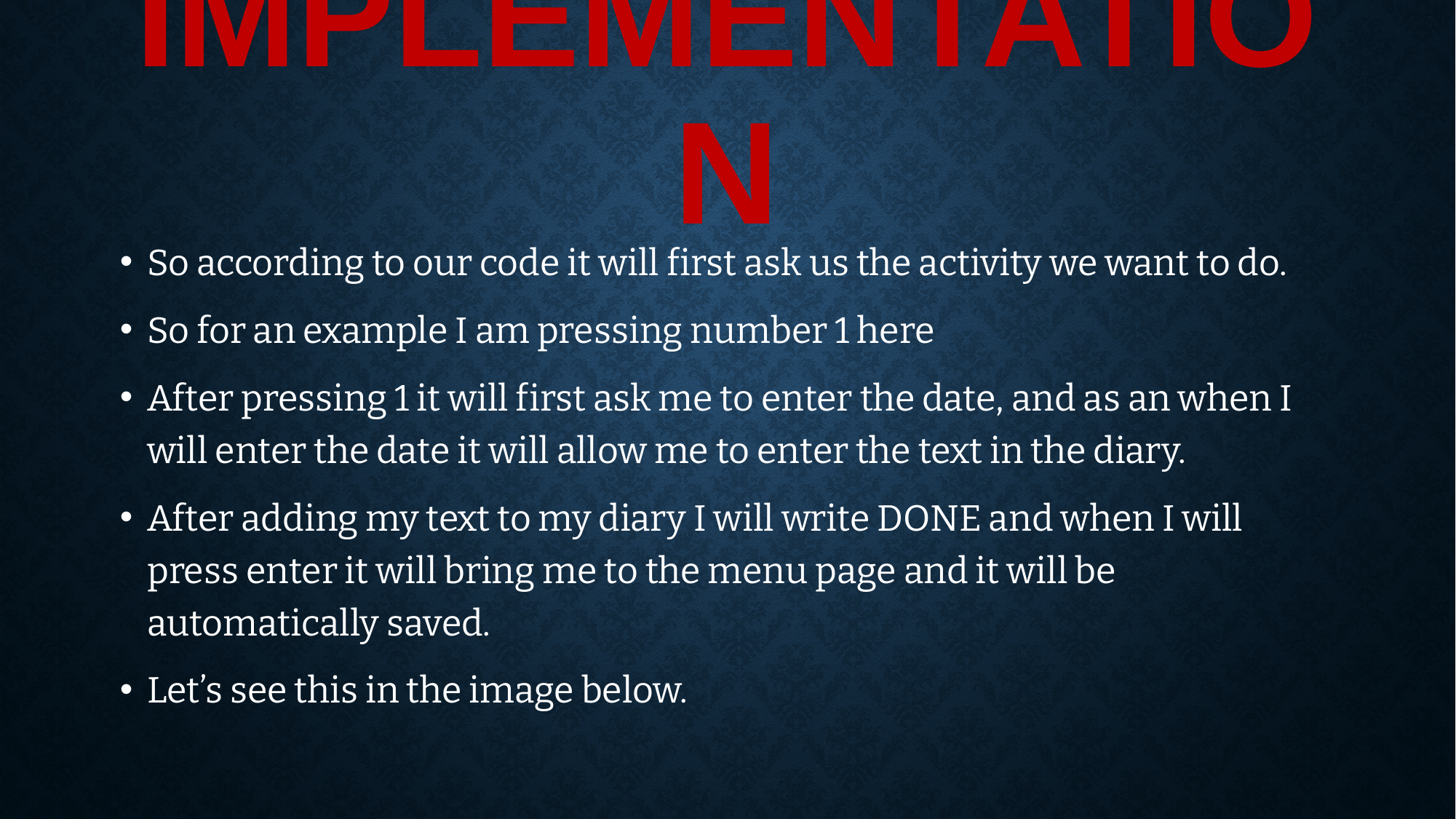

# Implementation
So according to our code it will first ask us the activity we want to do.
So for an example I am pressing number 1 here
After pressing 1 it will first ask me to enter the date, and as an when I will enter the date it will allow me to enter the text in the diary.
After adding my text to my diary I will write DONE and when I will press enter it will bring me to the menu page and it will be automatically saved.
Let’s see this in the image below.